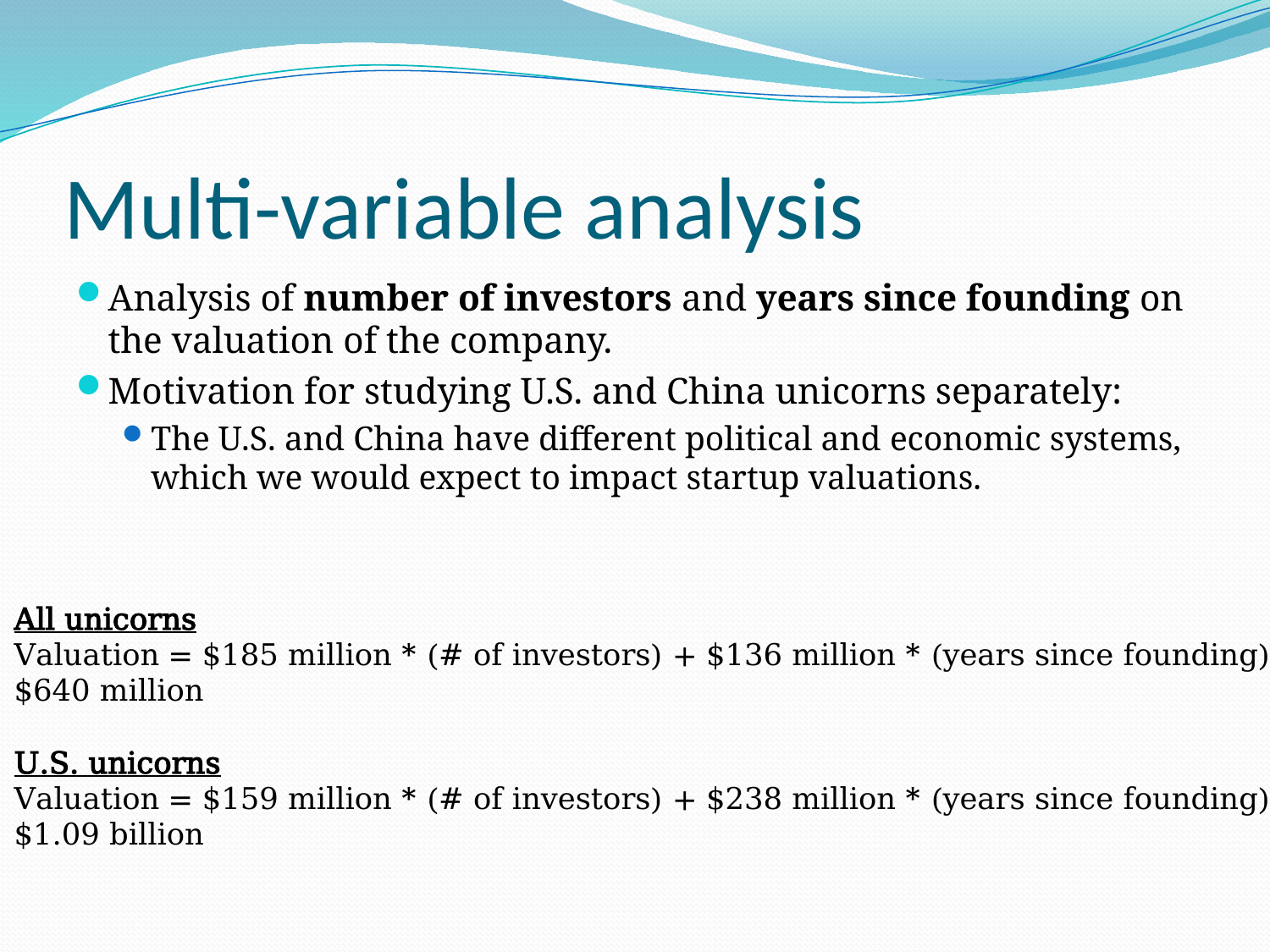

# Multi-variable analysis
Analysis of number of investors and years since founding on the valuation of the company.
Motivation for studying U.S. and China unicorns separately:
The U.S. and China have different political and economic systems, which we would expect to impact startup valuations.

All unicorns
Valuation = $185 million * (# of investors) + $136 million * (years since founding) – $640 million

U.S. unicorns
Valuation = $159 million * (# of investors) + $238 million * (years since founding) – $1.09 billion